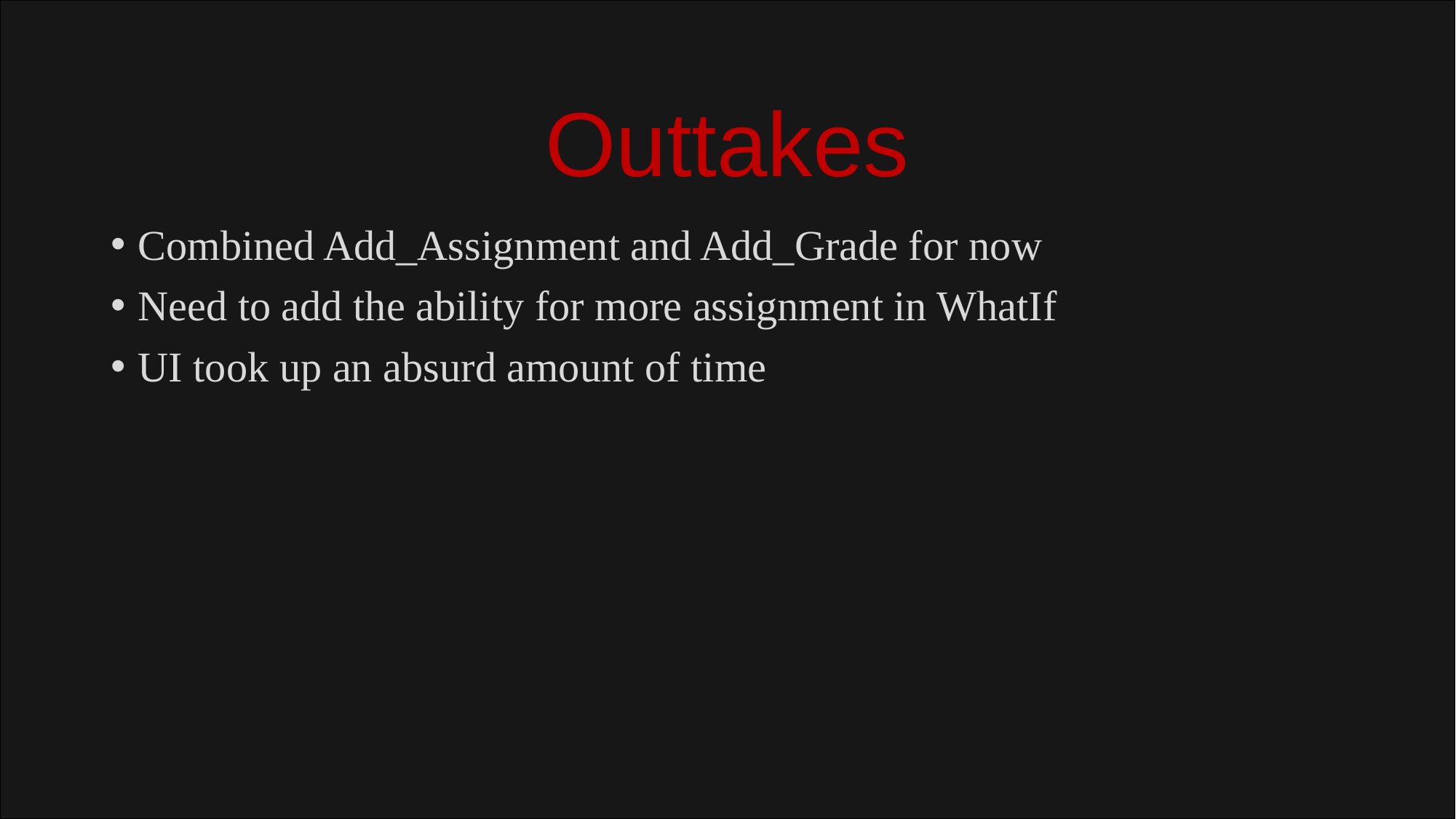

# Outtakes
Combined Add_Assignment and Add_Grade for now
Need to add the ability for more assignment in WhatIf
UI took up an absurd amount of time